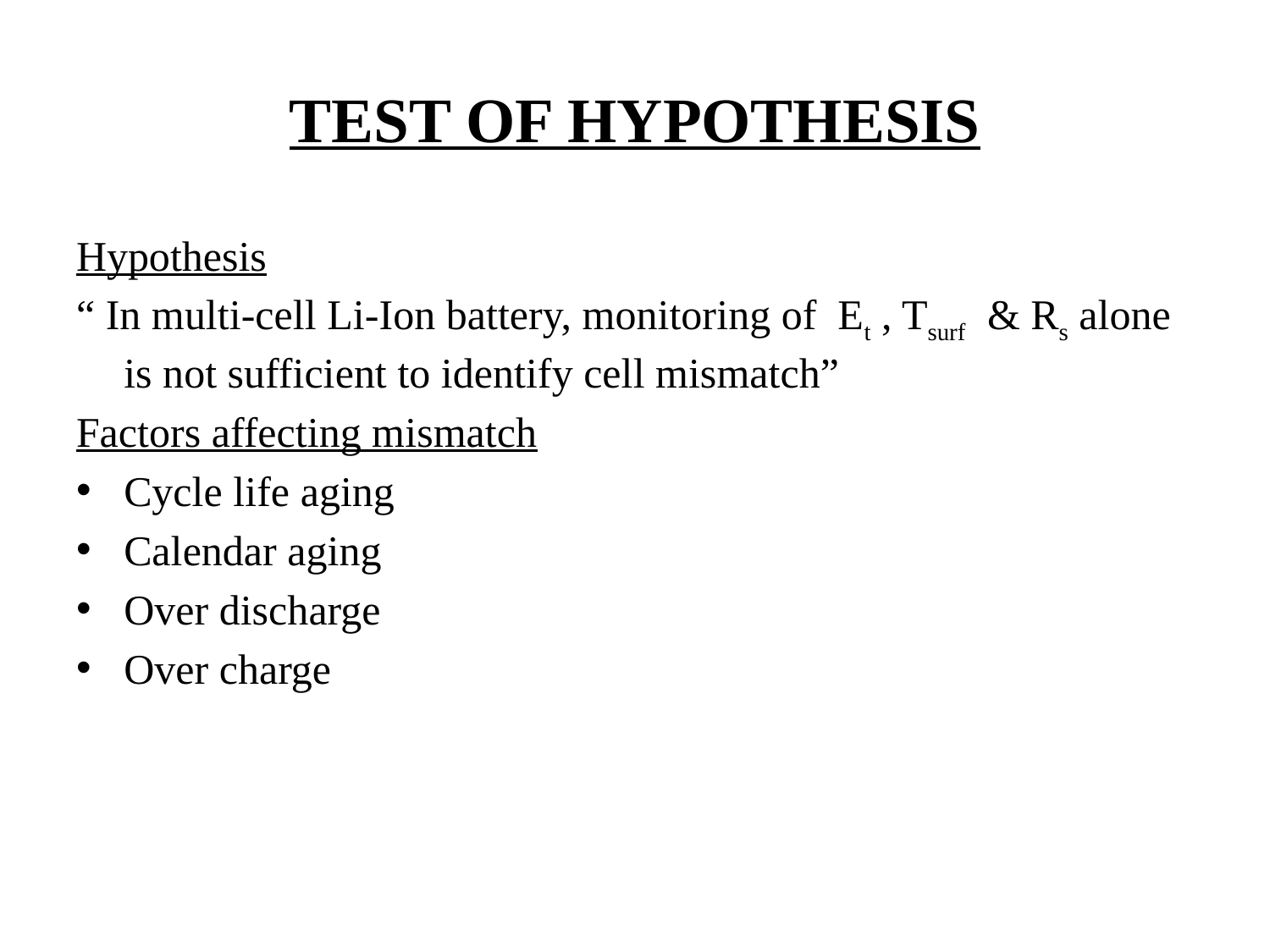

# TEST OF HYPOTHESIS
Hypothesis
“ In multi-cell Li-Ion battery, monitoring of  Et , Tsurf  & Rs alone is not sufficient to identify cell mismatch”
Factors affecting mismatch
Cycle life aging
Calendar aging
Over discharge
Over charge